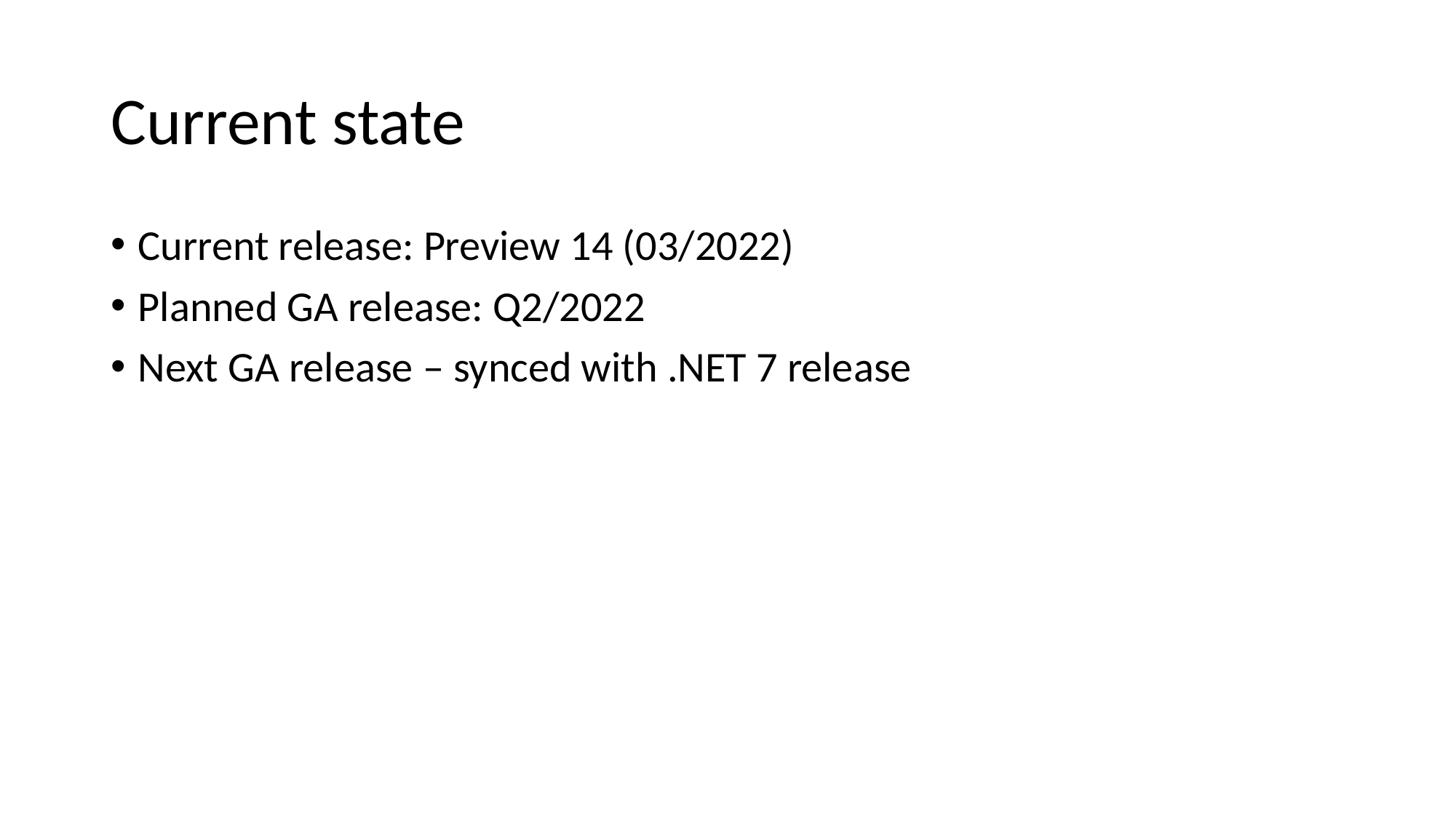

# Current state
Current release: Preview 14 (03/2022)
Planned GA release: Q2/2022
Next GA release – synced with .NET 7 release